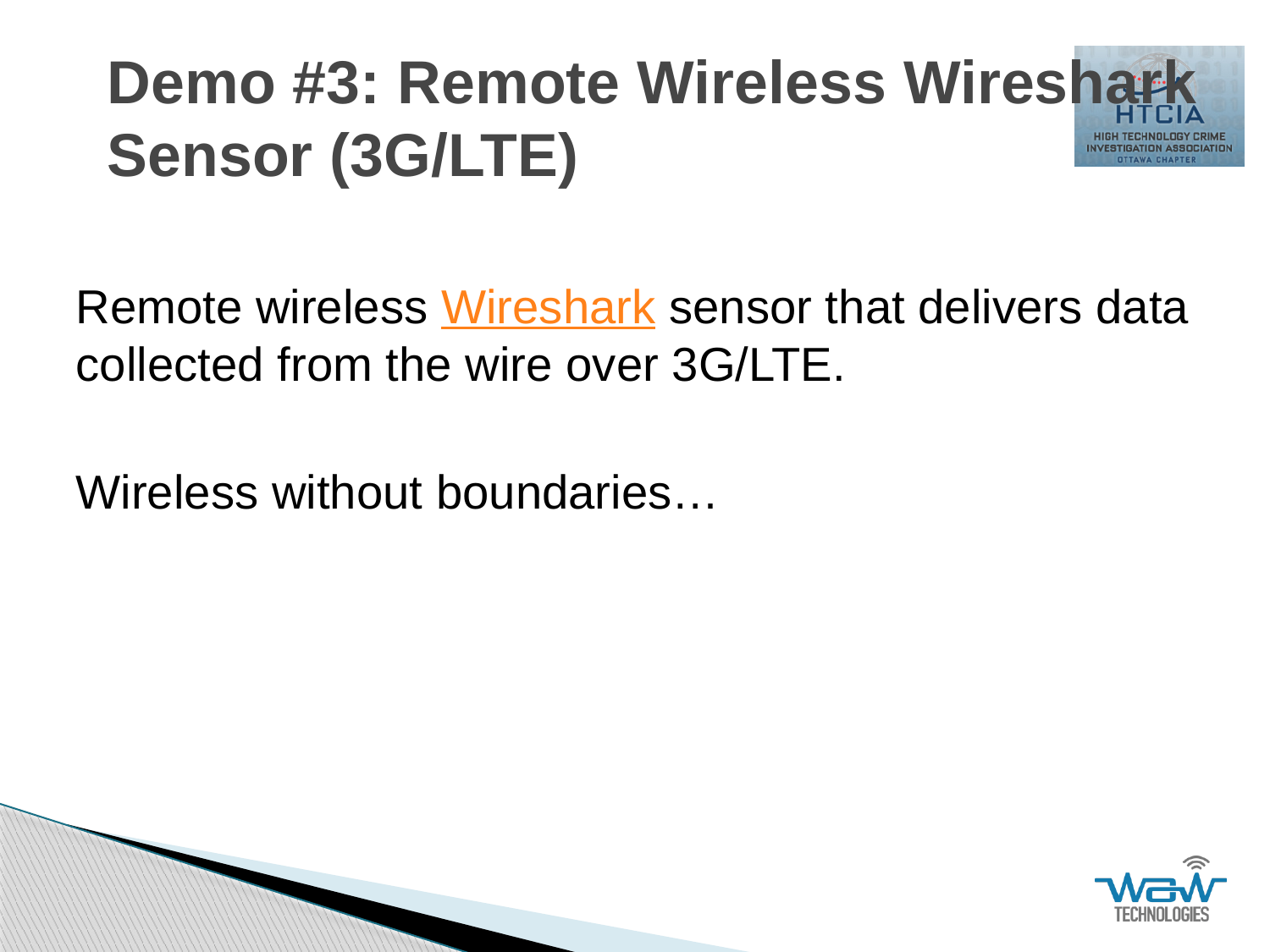

# Demo #3: Remote Wireless Wireshark Sensor (3G/LTE)

Remote wireless Wireshark sensor that delivers data collected from the wire over 3G/LTE.

Wireless without boundaries…